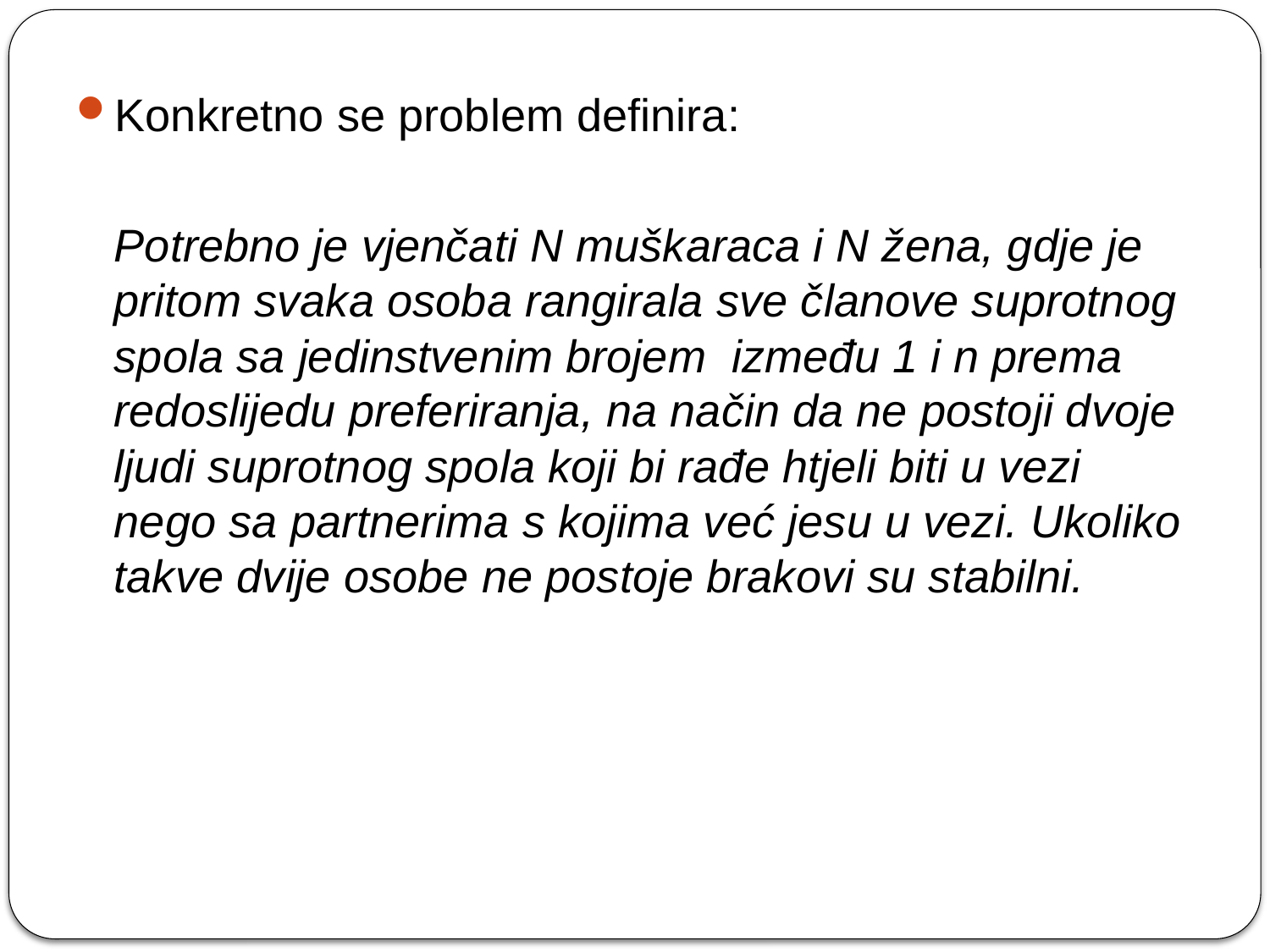

Konkretno se problem definira:

   Potrebno je vjenčati N muškaraca i N žena, gdje je pritom svaka osoba rangirala sve članove suprotnog spola sa jedinstvenim brojem  između 1 i n prema redoslijedu preferiranja, na način da ne postoji dvoje ljudi suprotnog spola koji bi rađe htjeli biti u vezi nego sa partnerima s kojima već jesu u vezi. Ukoliko takve dvije osobe ne postoje brakovi su stabilni.